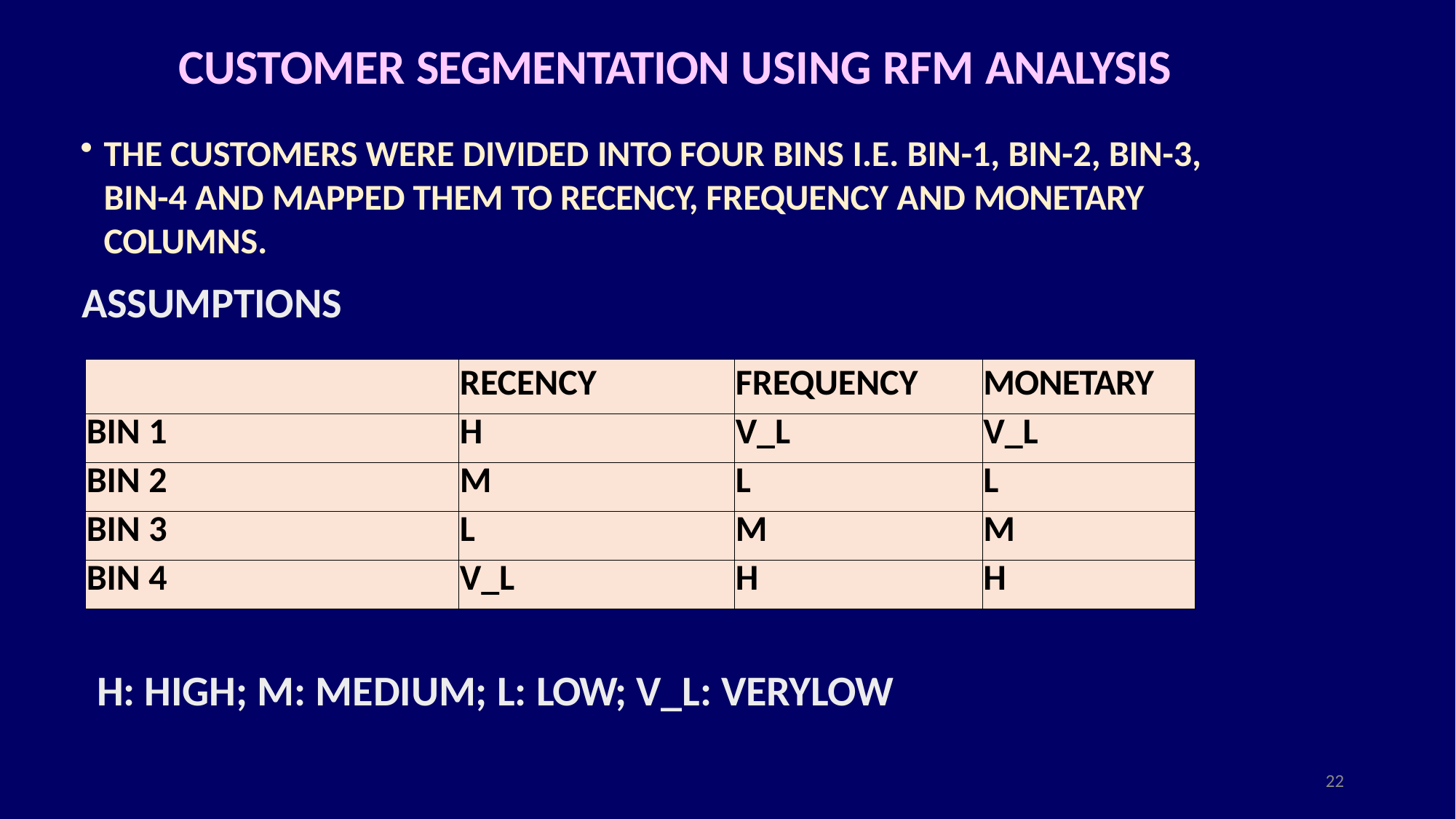

# CUSTOMER SEGMENTATION USING RFM ANALYSIS
THE CUSTOMERS WERE DIVIDED INTO FOUR BINS I.E. BIN-1, BIN-2, BIN-3,  BIN-4 AND MAPPED THEM TO RECENCY, FREQUENCY AND MONETARY  COLUMNS.
ASSUMPTIONS
|  | RECENCY | FREQUENCY | MONETARY |
| --- | --- | --- | --- |
| BIN 1 | H | V\_L | V\_L |
| BIN 2 | M | L | L |
| BIN 3 | L | M | M |
| BIN 4 | V\_L | H | H |
H: HIGH; M: MEDIUM; L: LOW; V_L: VERYLOW
22